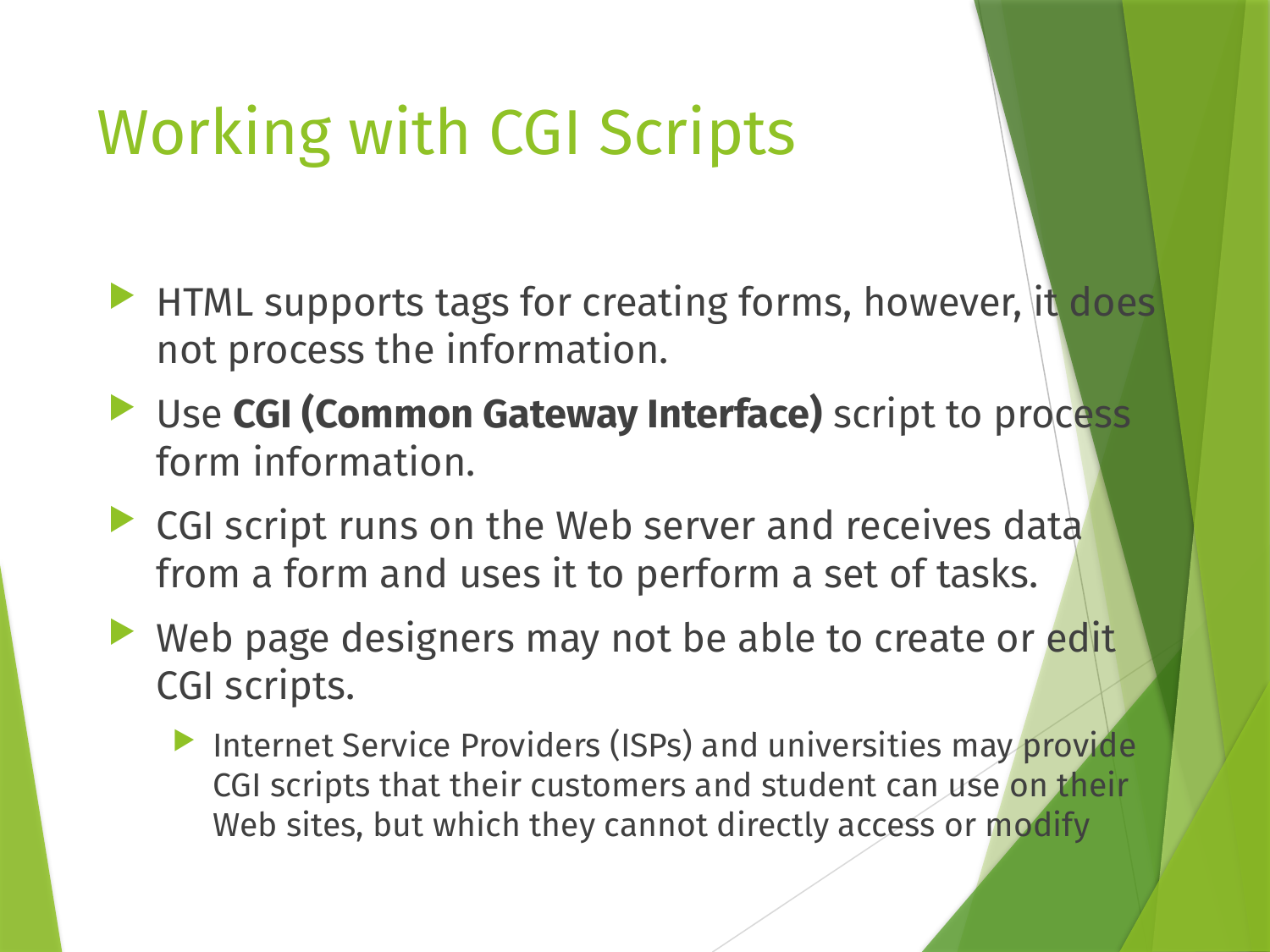

# Working with CGI Scripts
HTML supports tags for creating forms, however, it does not process the information.
Use CGI (Common Gateway Interface) script to process form information.
CGI script runs on the Web server and receives data from a form and uses it to perform a set of tasks.
Web page designers may not be able to create or edit CGI scripts.
Internet Service Providers (ISPs) and universities may provide CGI scripts that their customers and student can use on their Web sites, but which they cannot directly access or modify